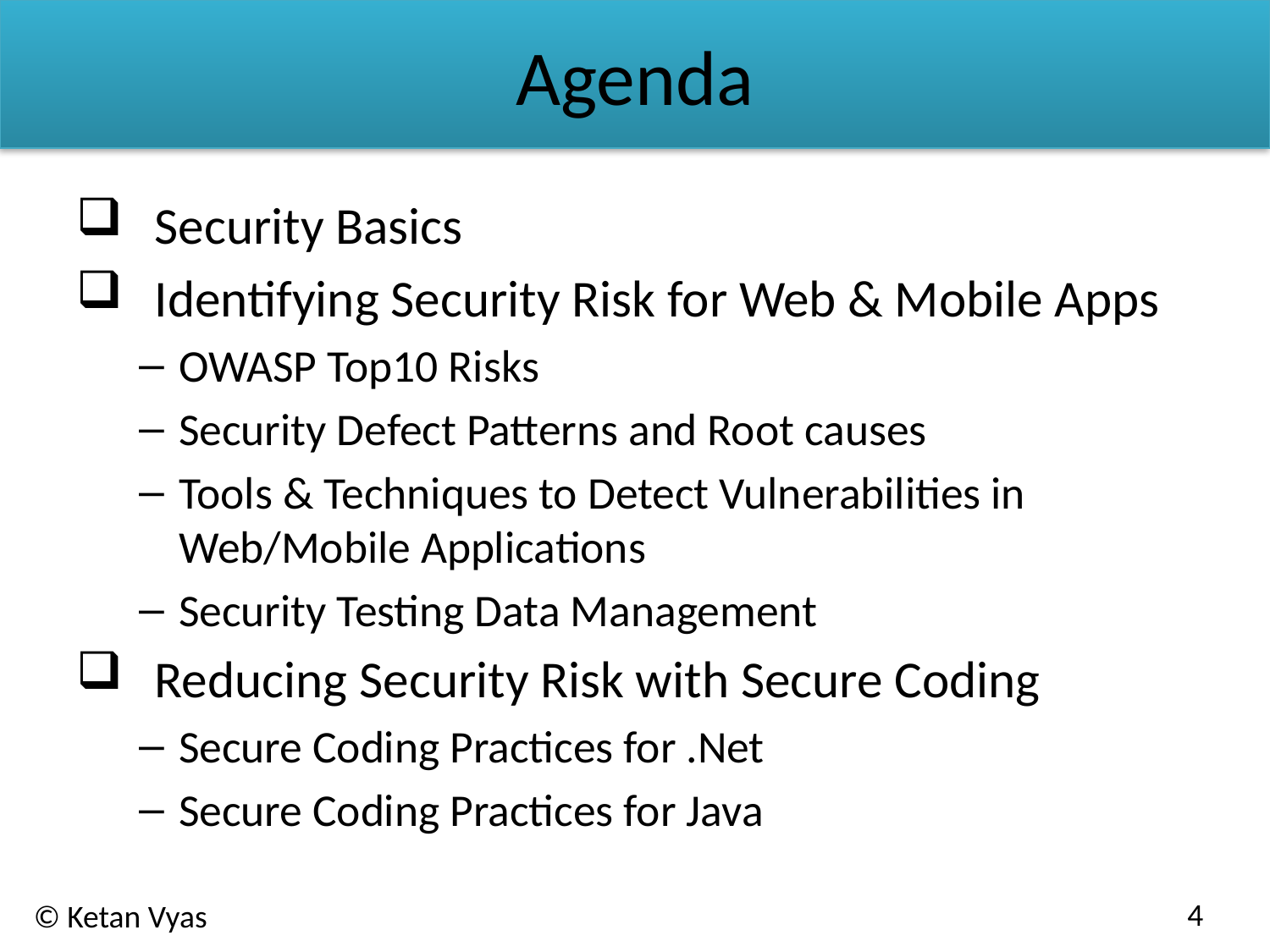

# Agenda
Security Basics
Identifying Security Risk for Web & Mobile Apps
OWASP Top10 Risks
Security Defect Patterns and Root causes
Tools & Techniques to Detect Vulnerabilities in Web/Mobile Applications
Security Testing Data Management
Reducing Security Risk with Secure Coding
Secure Coding Practices for .Net
Secure Coding Practices for Java